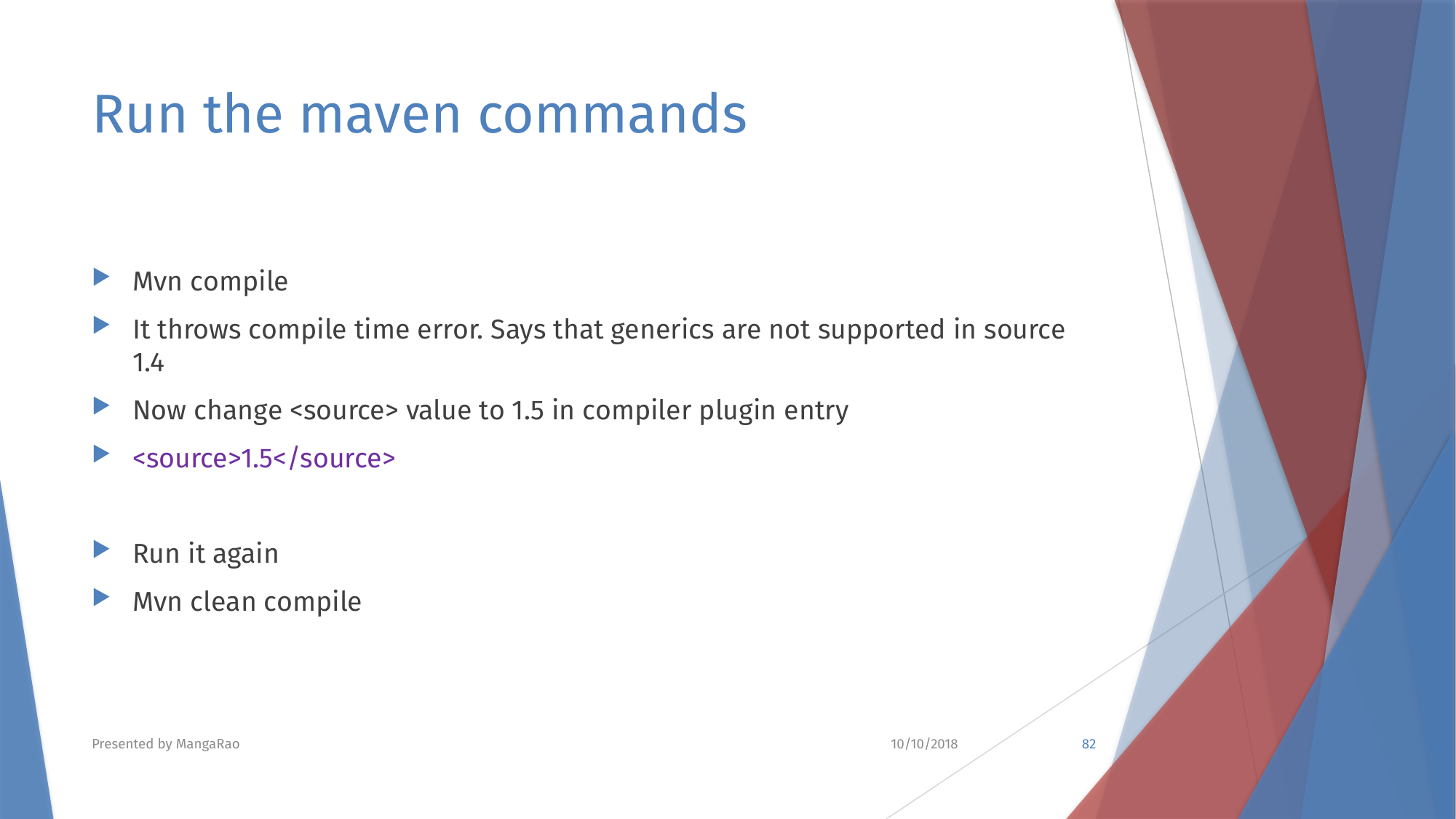

# Run the maven commands
Mvn compile
It throws compile time error. Says that generics are not supported in source 1.4
Now change <source> value to 1.5 in compiler plugin entry
<source>1.5</source>

Run it again
Mvn clean compile
Presented by MangaRao
10/10/2018
82